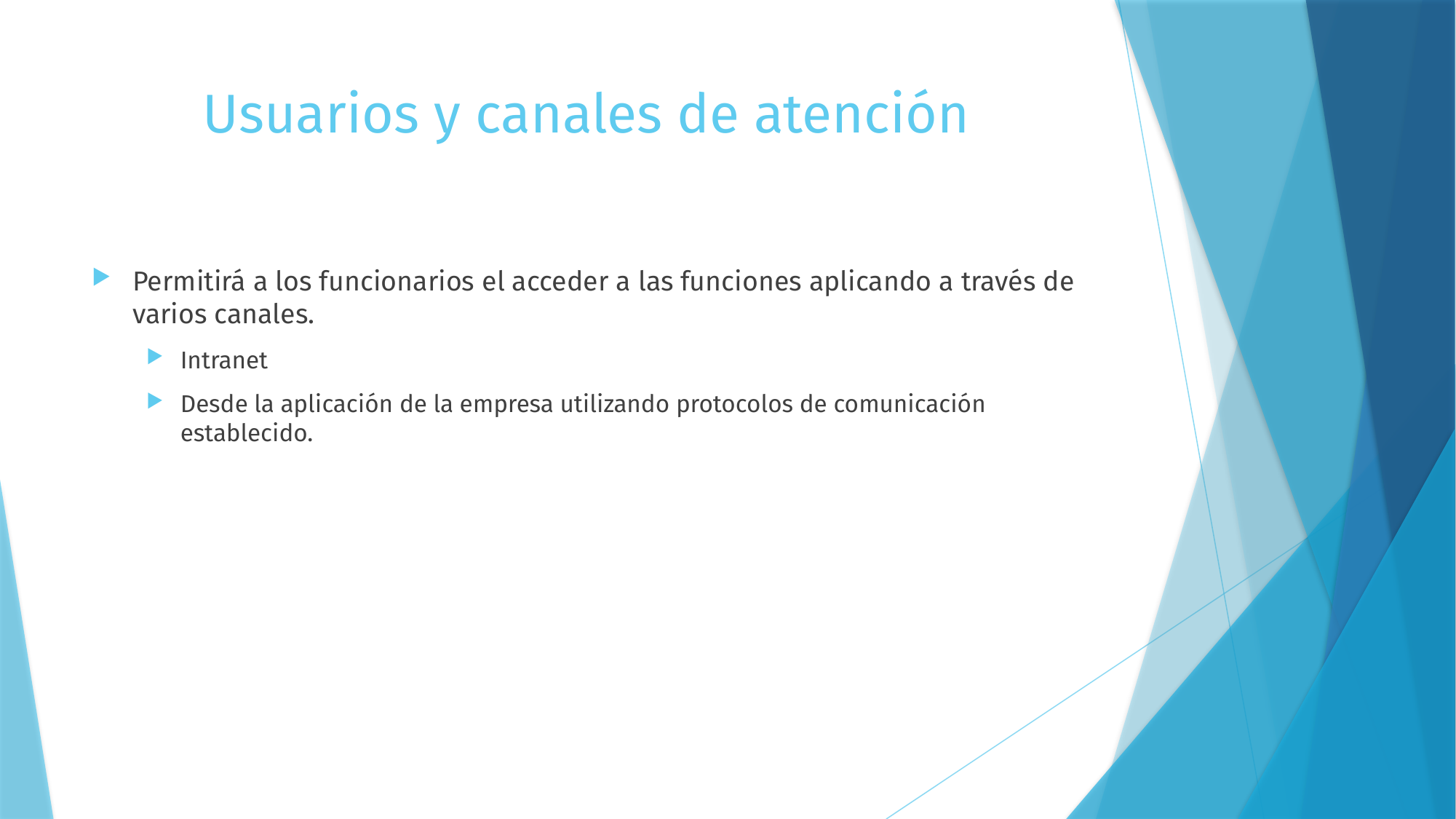

# Usuarios y canales de atención
Permitirá a los funcionarios el acceder a las funciones aplicando a través de varios canales.
Intranet
Desde la aplicación de la empresa utilizando protocolos de comunicación establecido.